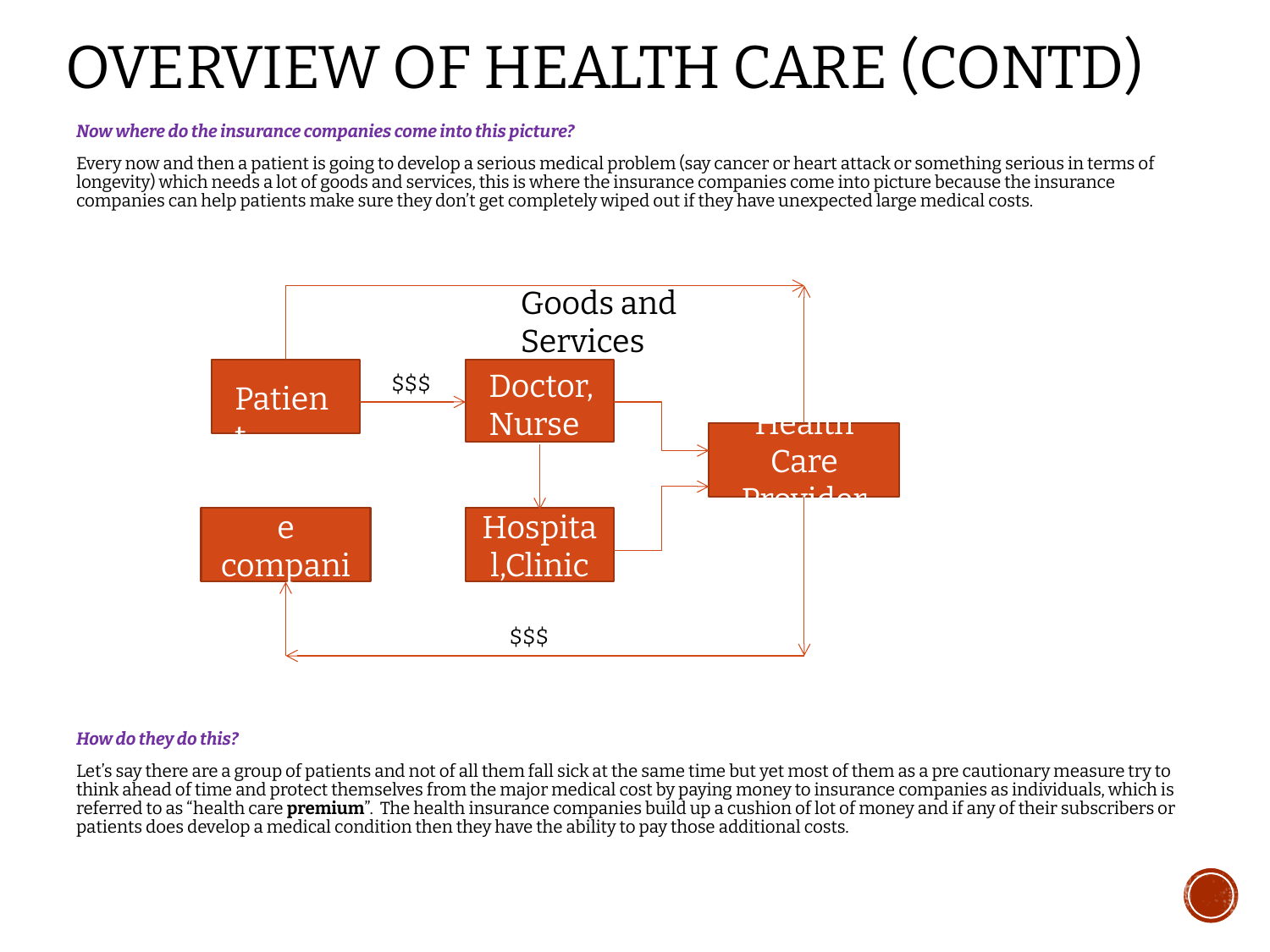

# Overview of Health Care (Contd)
Now where do the insurance companies come into this picture?
Every now and then a patient is going to develop a serious medical problem (say cancer or heart attack or something serious in terms of longevity) which needs a lot of goods and services, this is where the insurance companies come into picture because the insurance companies can help patients make sure they don’t get completely wiped out if they have unexpected large medical costs.

How do they do this?
Let’s say there are a group of patients and not of all them fall sick at the same time but yet most of them as a pre cautionary measure try to think ahead of time and protect themselves from the major medical cost by paying money to insurance companies as individuals, which is referred to as “health care premium”.  The health insurance companies build up a cushion of lot of money and if any of their subscribers or patients does develop a medical condition then they have the ability to pay those additional costs.

Goods and Services

Doctor, Nurse
  $$$
Patient
Health Care Provider
Insurance companies
Hospital,Clinic
  $$$